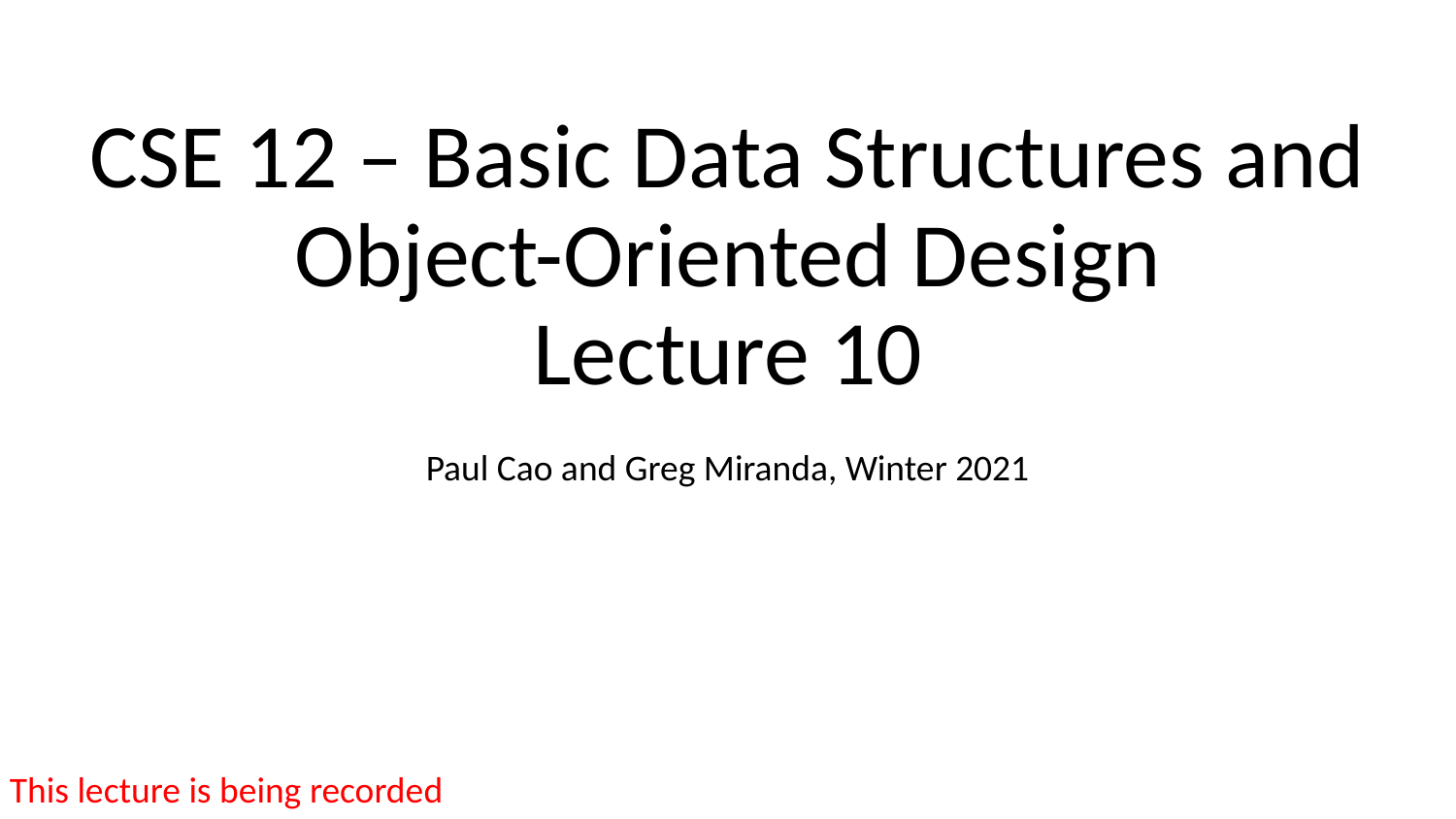

# CSE 12 – Basic Data Structures and Object-Oriented Design Lecture 10
Paul Cao and Greg Miranda, Winter 2021
This lecture is being recorded